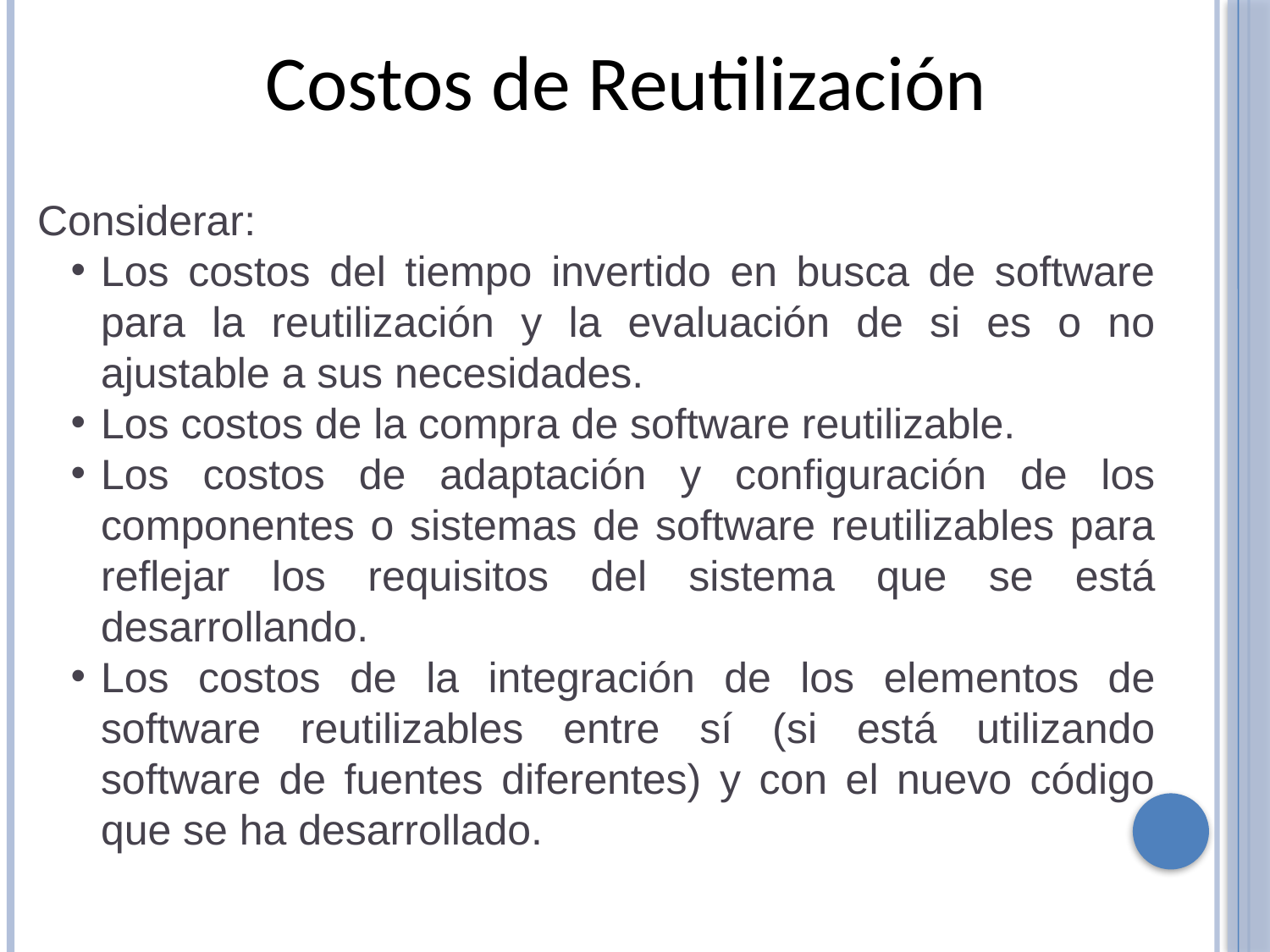

Costos de Reutilización

Considerar:
Los costos del tiempo invertido en busca de software para la reutilización y la evaluación de si es o no ajustable a sus necesidades.
Los costos de la compra de software reutilizable.
Los costos de adaptación y configuración de los componentes o sistemas de software reutilizables para reflejar los requisitos del sistema que se está desarrollando.
Los costos de la integración de los elementos de software reutilizables entre sí (si está utilizando software de fuentes diferentes) y con el nuevo código que se ha desarrollado.